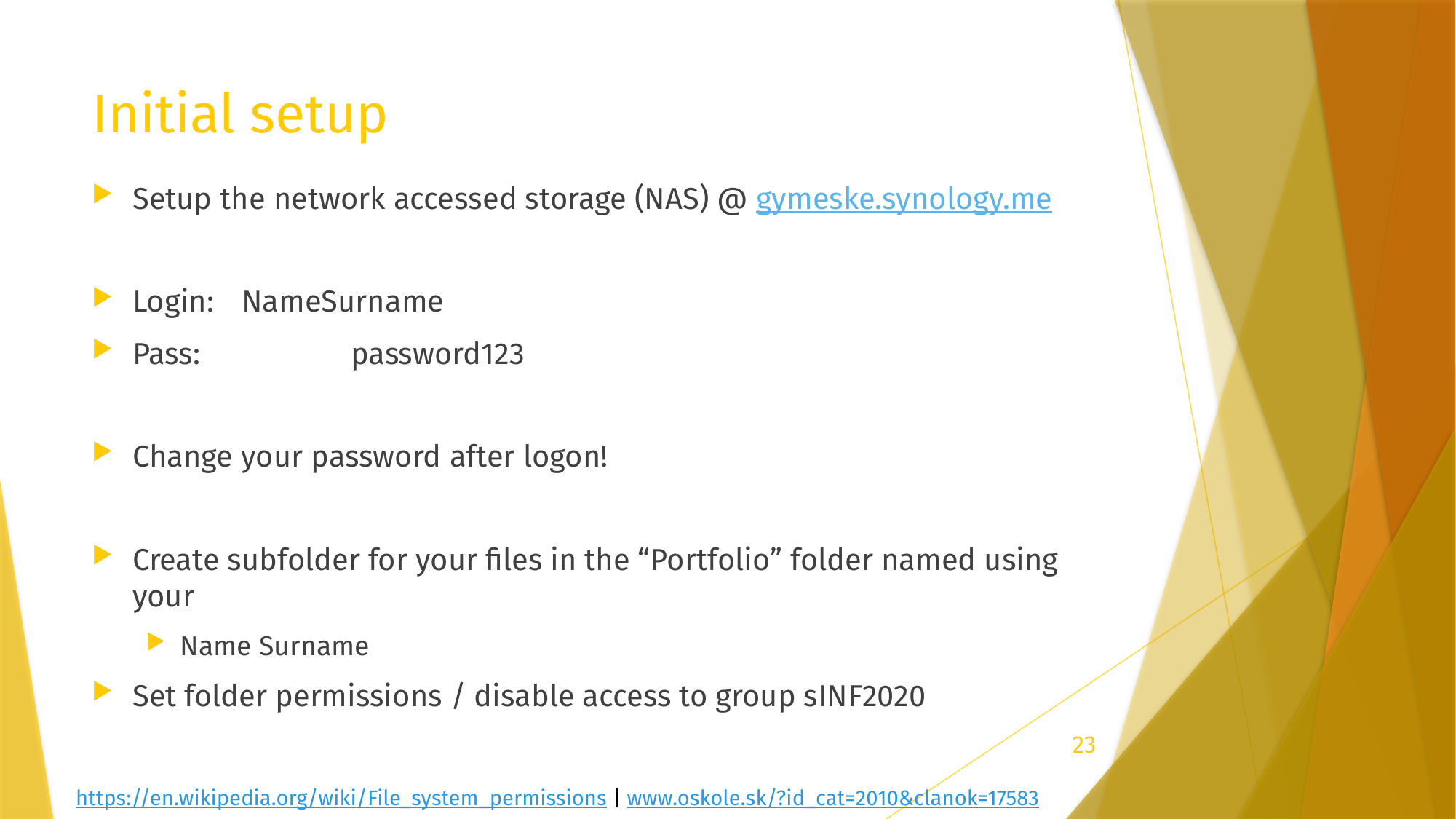

# Initial setup
Setup the network accessed storage (NAS) @ gymeske.synology.me

Login:	NameSurname
Pass:		password123

Change your password after logon!

Create subfolder for your files in the “Portfolio” folder named using your
Name Surname
Set folder permissions / disable access to group sINF2020
23
https://en.wikipedia.org/wiki/File_system_permissions | www.oskole.sk/?id_cat=2010&clanok=17583